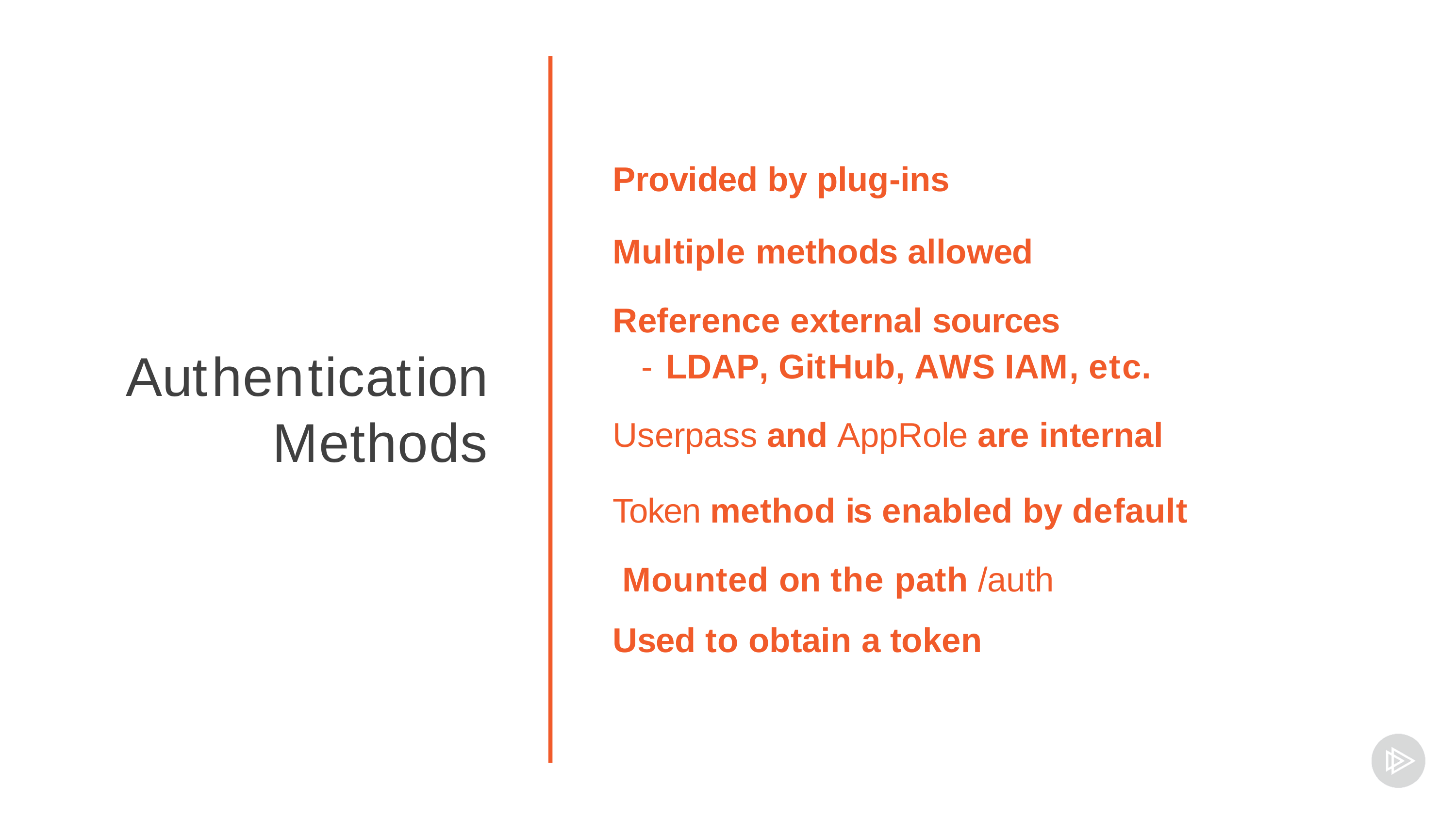

# Provided by plug-ins
Multiple methods allowed  Reference external sources
Authentication
Methods
- LDAP, GitHub, AWS IAM, etc.
Userpass and AppRole are internal
Token method is enabled by default  Mounted on the path /auth
Used to obtain a token